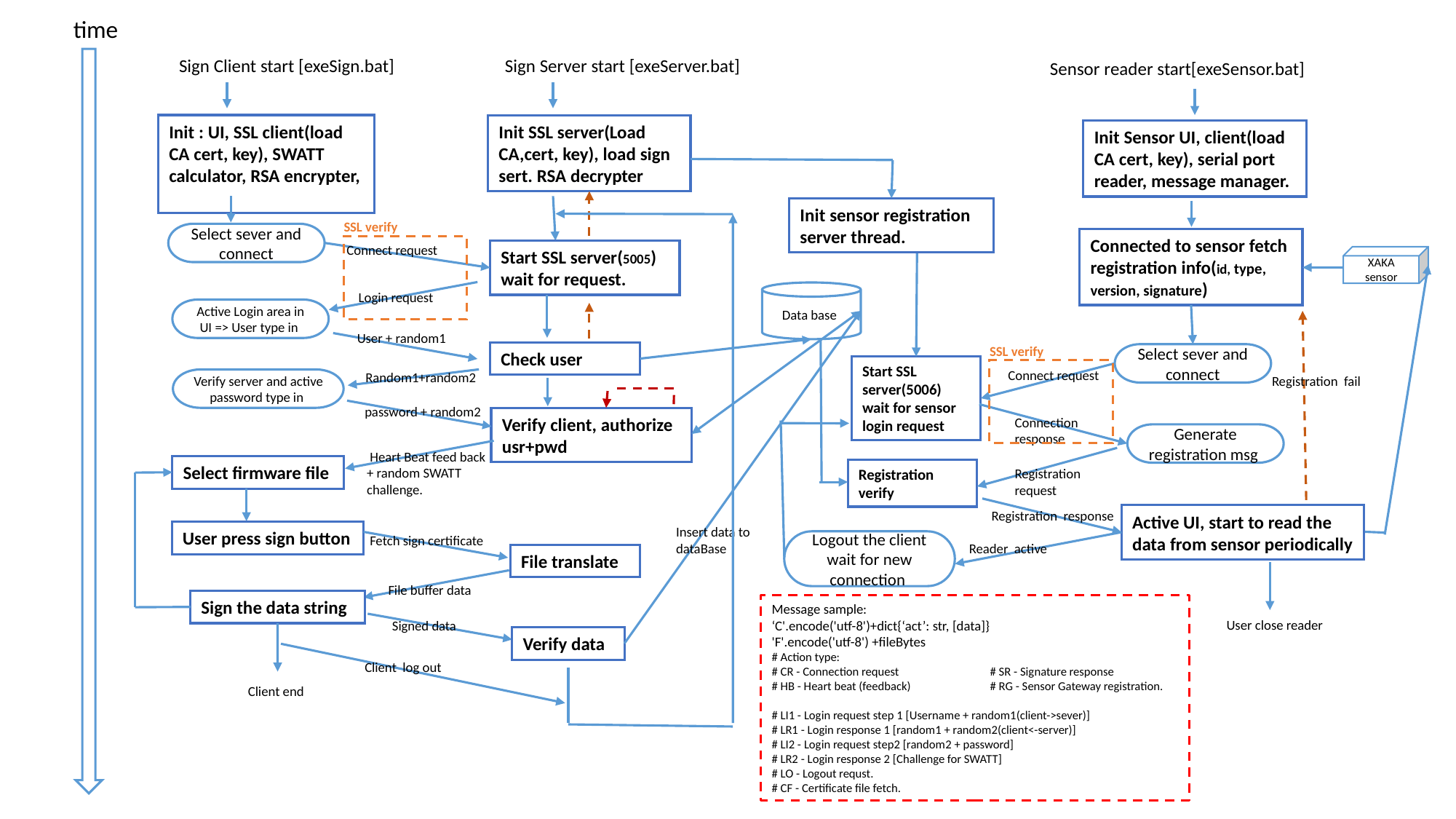

time

Sign Client start [exeSign.bat]
Sign Server start [exeServer.bat]
Sensor reader start[exeSensor.bat]
Init : UI, SSL client(load CA cert, key), SWATT calculator, RSA encrypter,
Init SSL server(Load CA,cert, key), load sign sert. RSA decrypter
Init Sensor UI, client(load CA cert, key), serial port reader, message manager.
Init sensor registration server thread.
SSL verify
Select sever and connect
Connected to sensor fetch registration info(id, type, version, signature)
Connect request

Start SSL server(5005) wait for request.
XAKA sensor

Login request
Active Login area in UI => User type in
Data base
User + random1
SSL verify
Check user
Select sever and connect
Start SSL server(5006) wait for sensor login request

Connect request
Random1+random2
Registration  fail
Verify server and active password type in
password + random2
Verify client, authorize usr+pwd
Connection response
Generate registration msg
 Heart Beat feed back
+ random SWATT challenge.
Select firmware file
Registration verify
Registration  request
Registration  response
Active UI, start to read the data from sensor periodically
Insert data to dataBase
User press sign button
 Fetch sign certificate
Logout the client wait for new connection
Reader  active
File translate
File buffer data
Sign the data string
Message sample:
‘C'.encode('utf-8')+dict{‘act’: str, [data]}
'F'.encode('utf-8') +fileBytes
# Action type:
# CR - Connection request	# SR - Signature response
# HB - Heart beat (feedback)	# RG - Sensor Gateway registration.

# LI1 - Login request step 1 [Username + random1(client->sever)]
# LR1 - Login response 1 [random1 + random2(client<-server)]
# LI2 - Login request step2 [random2 + password]
# LR2 - Login response 2 [Challenge for SWATT]
# LO - Logout requst.
# CF - Certificate file fetch.
User close reader
Signed data
Verify data
Client  log out
Client end